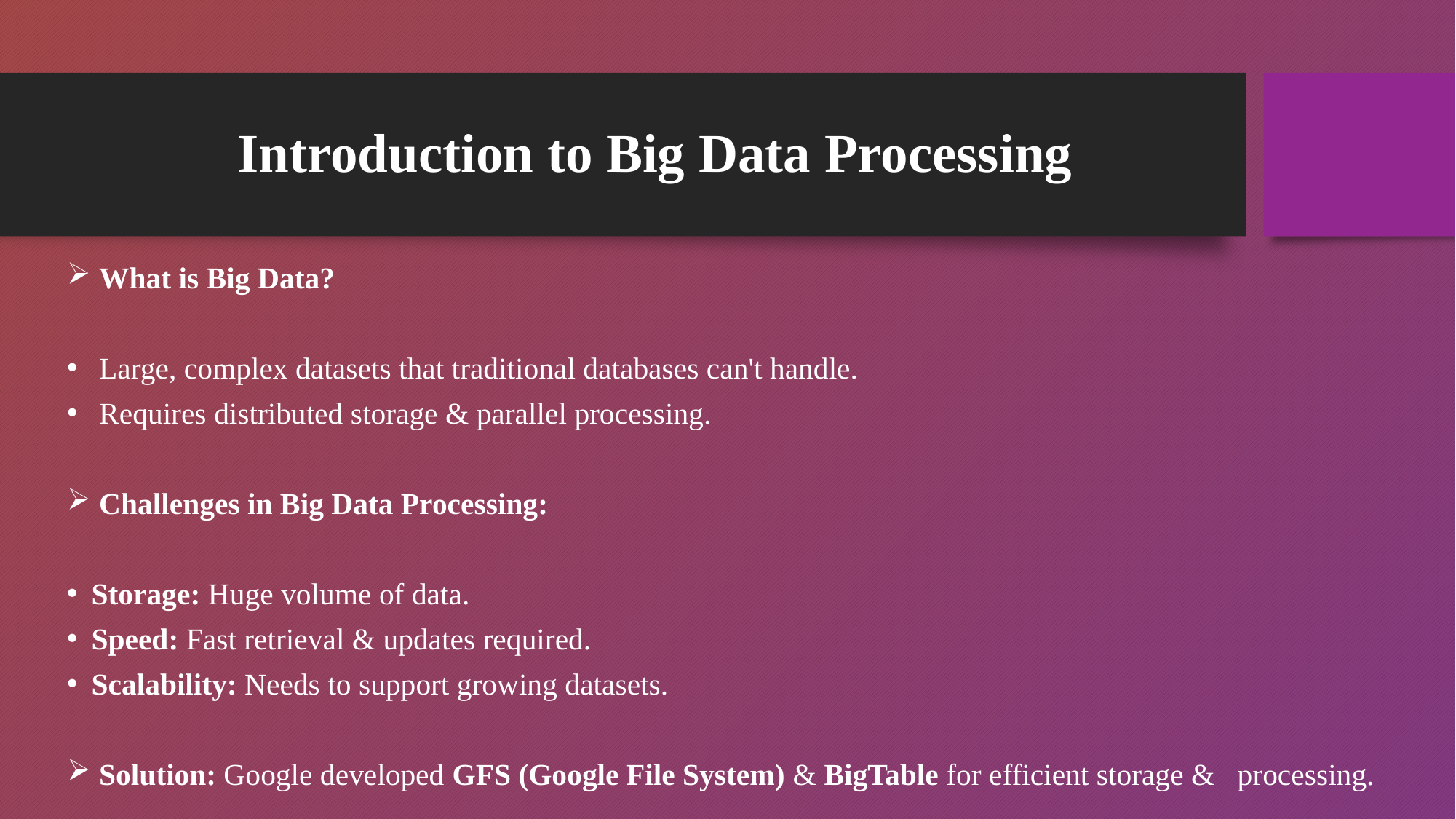

# Introduction to Big Data Processing
 What is Big Data?

 Large, complex datasets that traditional databases can't handle.
 Requires distributed storage & parallel processing.

 Challenges in Big Data Processing:

Storage: Huge volume of data.
Speed: Fast retrieval & updates required.
Scalability: Needs to support growing datasets.

 Solution: Google developed GFS (Google File System) & BigTable for efficient storage &   processing.